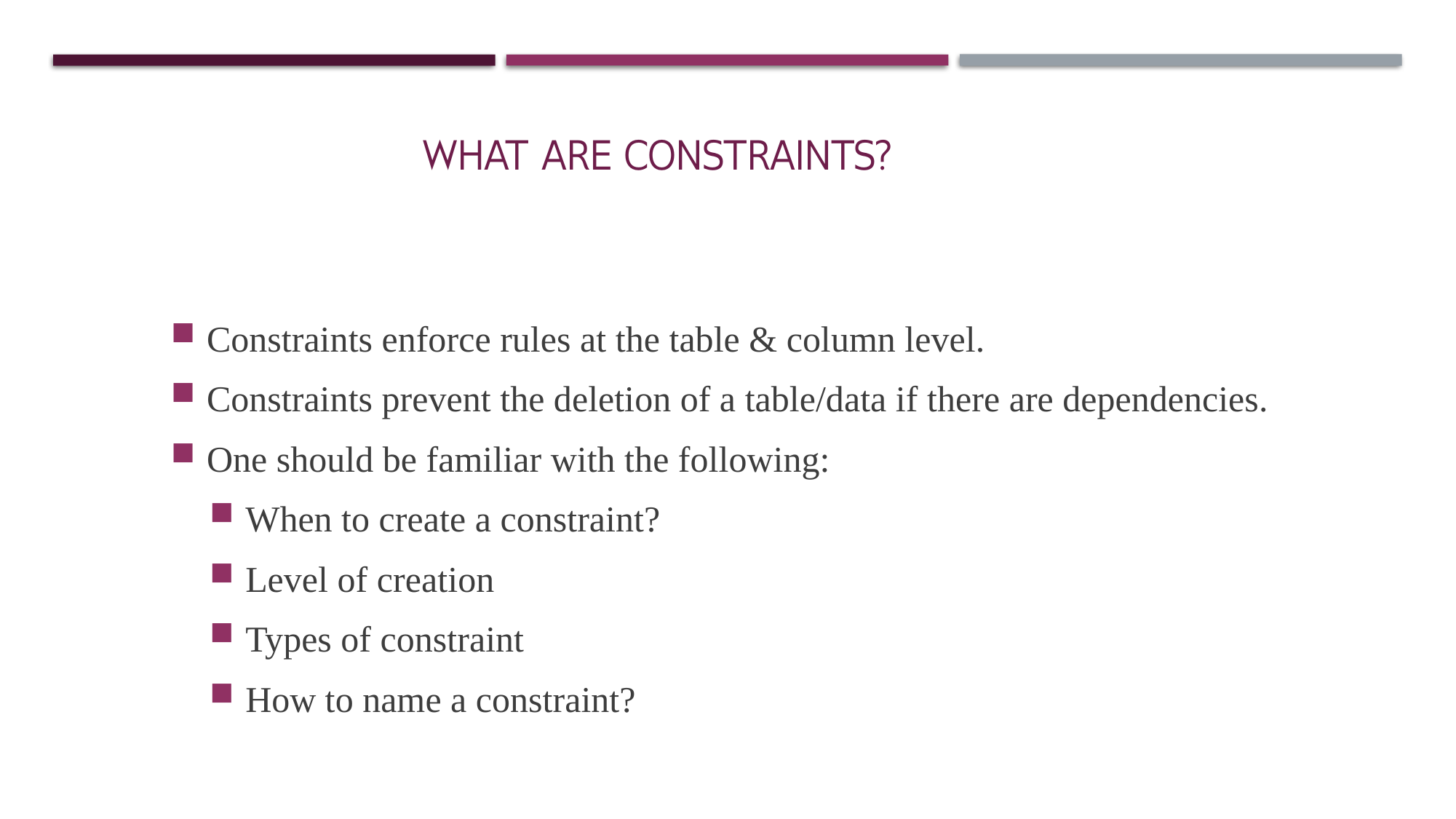

What Are Constraints?
Constraints enforce rules at the table & column level.
Constraints prevent the deletion of a table/data if there are dependencies.
One should be familiar with the following:
When to create a constraint?
Level of creation
Types of constraint
How to name a constraint?